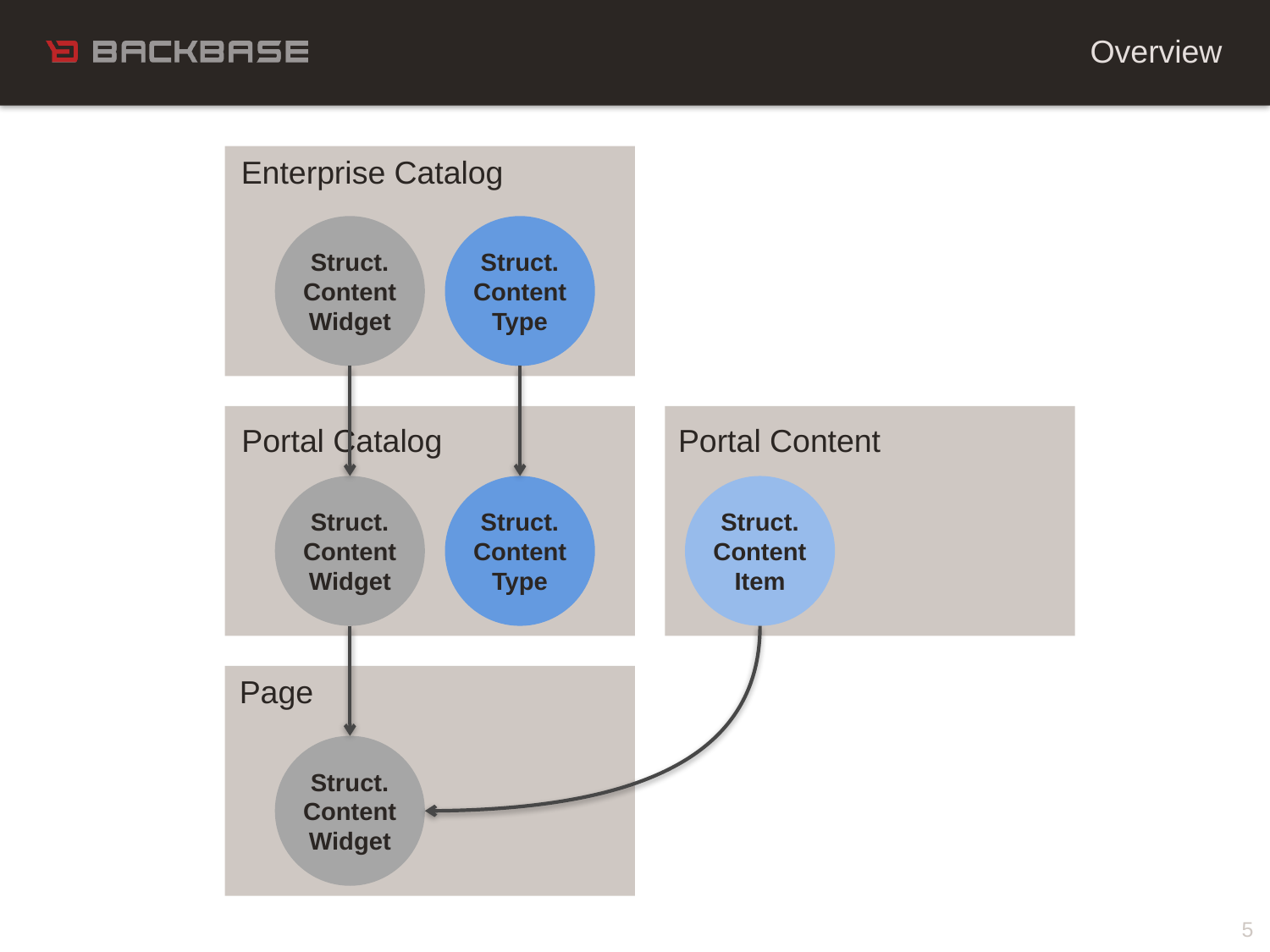

Overview

Enterprise Catalog
Struct.
Content
Widget
Struct.
Content
Type

Portal Catalog
Portal Content
Struct.
Content
Widget
Struct.
Content
Type
Struct.
Content
Item

Page
Struct.
Content
Widget
5